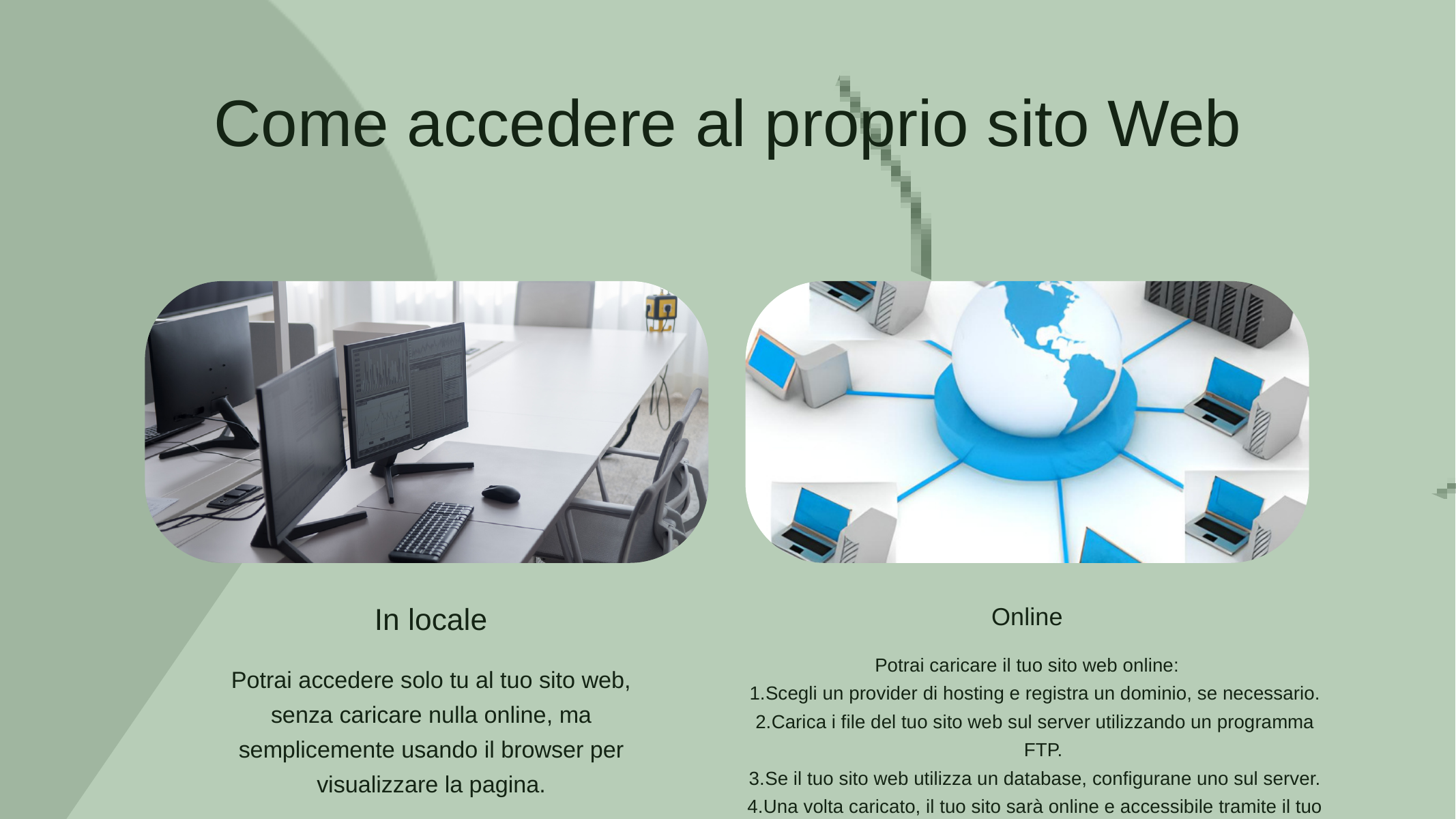

Come accedere al proprio sito Web

In locale
Potrai accedere solo tu al tuo sito web, senza caricare nulla online, ma semplicemente usando il browser per visualizzare la pagina.
Online
Potrai caricare il tuo sito web online:
Scegli un provider di hosting e registra un dominio, se necessario.
Carica i file del tuo sito web sul server utilizzando un programma FTP.
Se il tuo sito web utilizza un database, configurane uno sul server.
Una volta caricato, il tuo sito sarà online e accessibile tramite il tuo dominio.